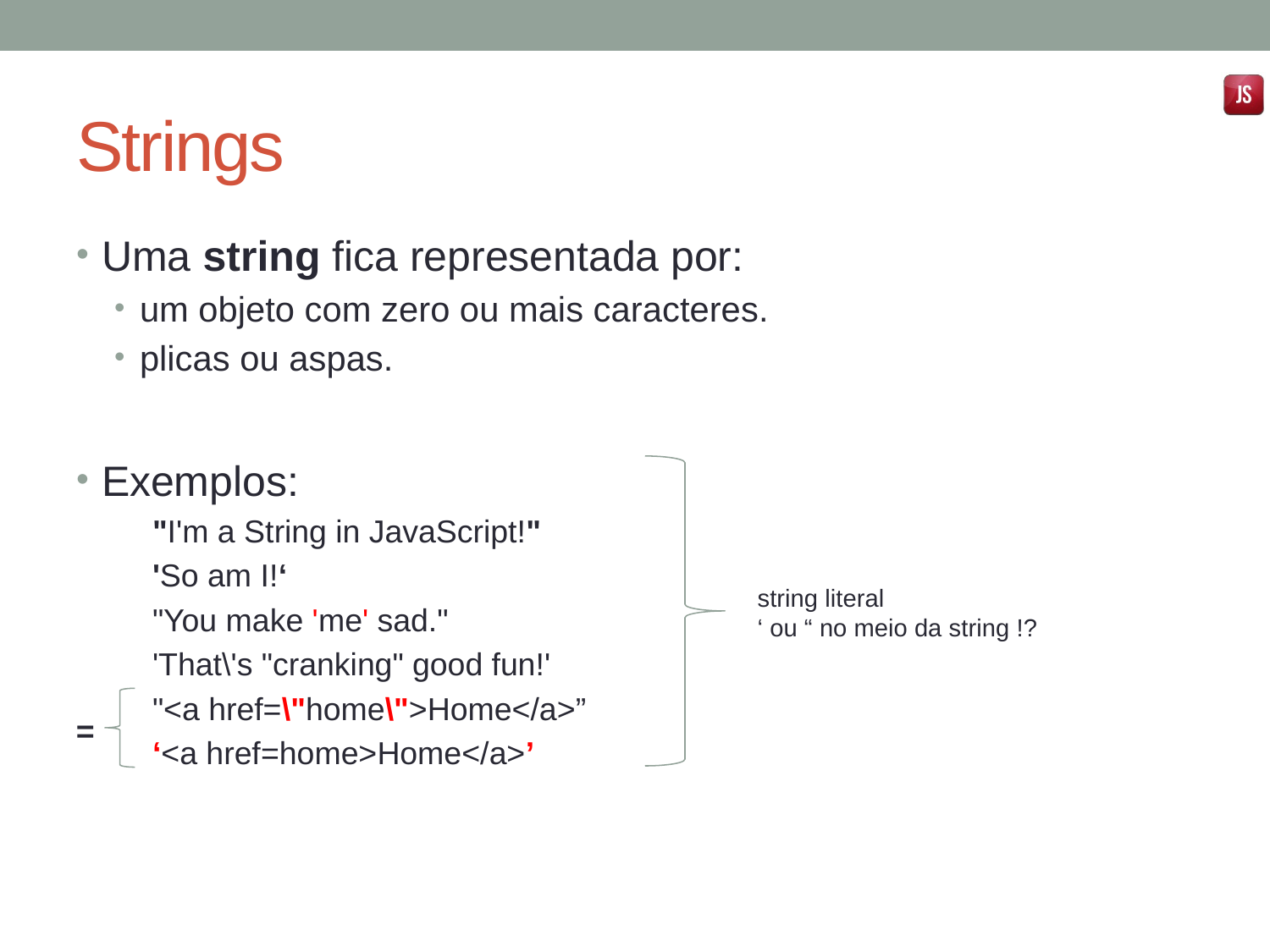

# Strings
Uma string fica representada por:
um objeto com zero ou mais caracteres.
plicas ou aspas.

Exemplos:
"I'm a String in JavaScript!"
'So am I!‘
"You make 'me' sad."
'That\'s "cranking" good fun!'
"<a href=\"home\">Home</a>”
‘<a href=home>Home</a>’

string literal
‘ ou “ no meio da string !?

=